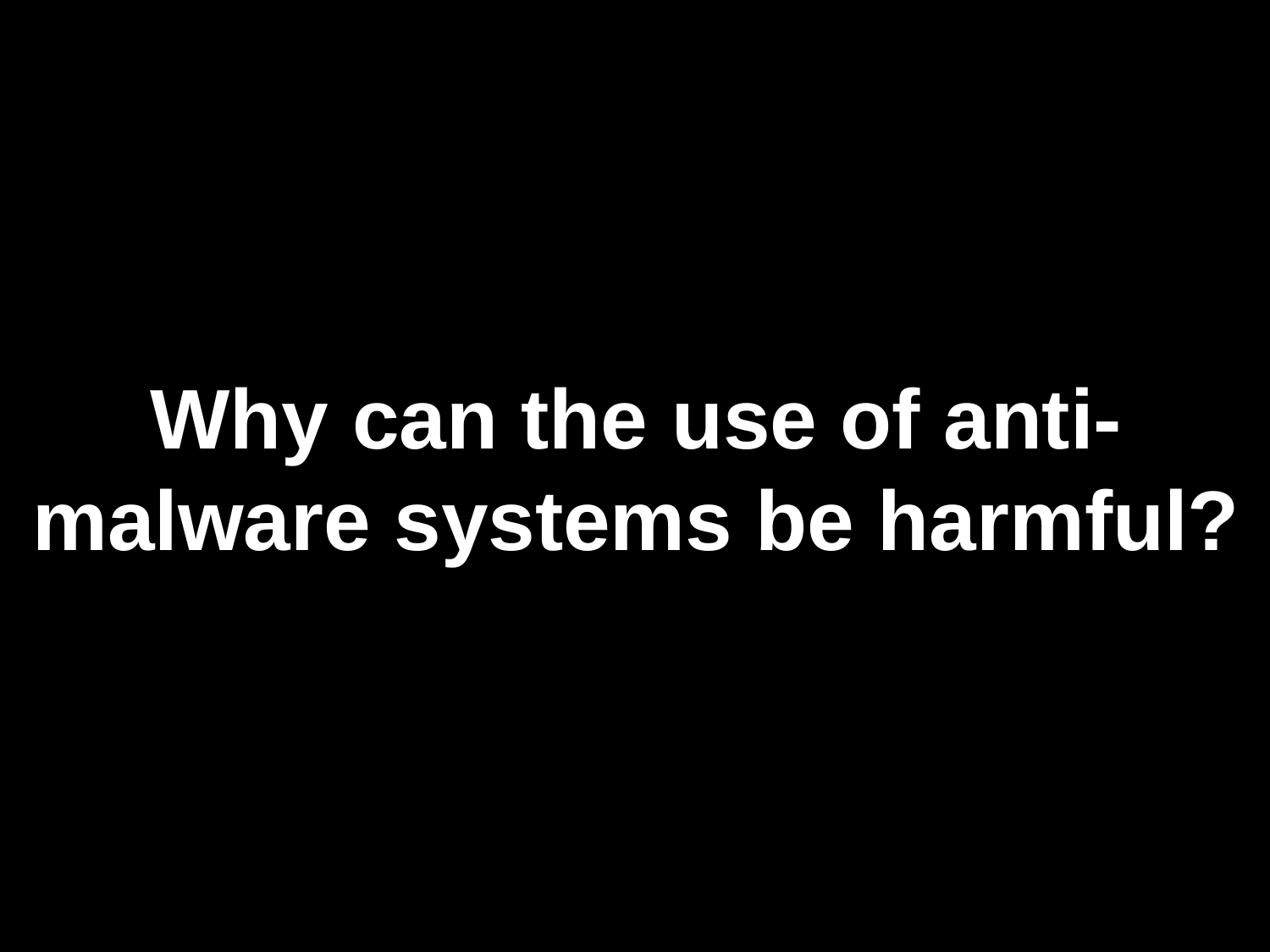

# Why can the use of anti-malware systems be harmful?